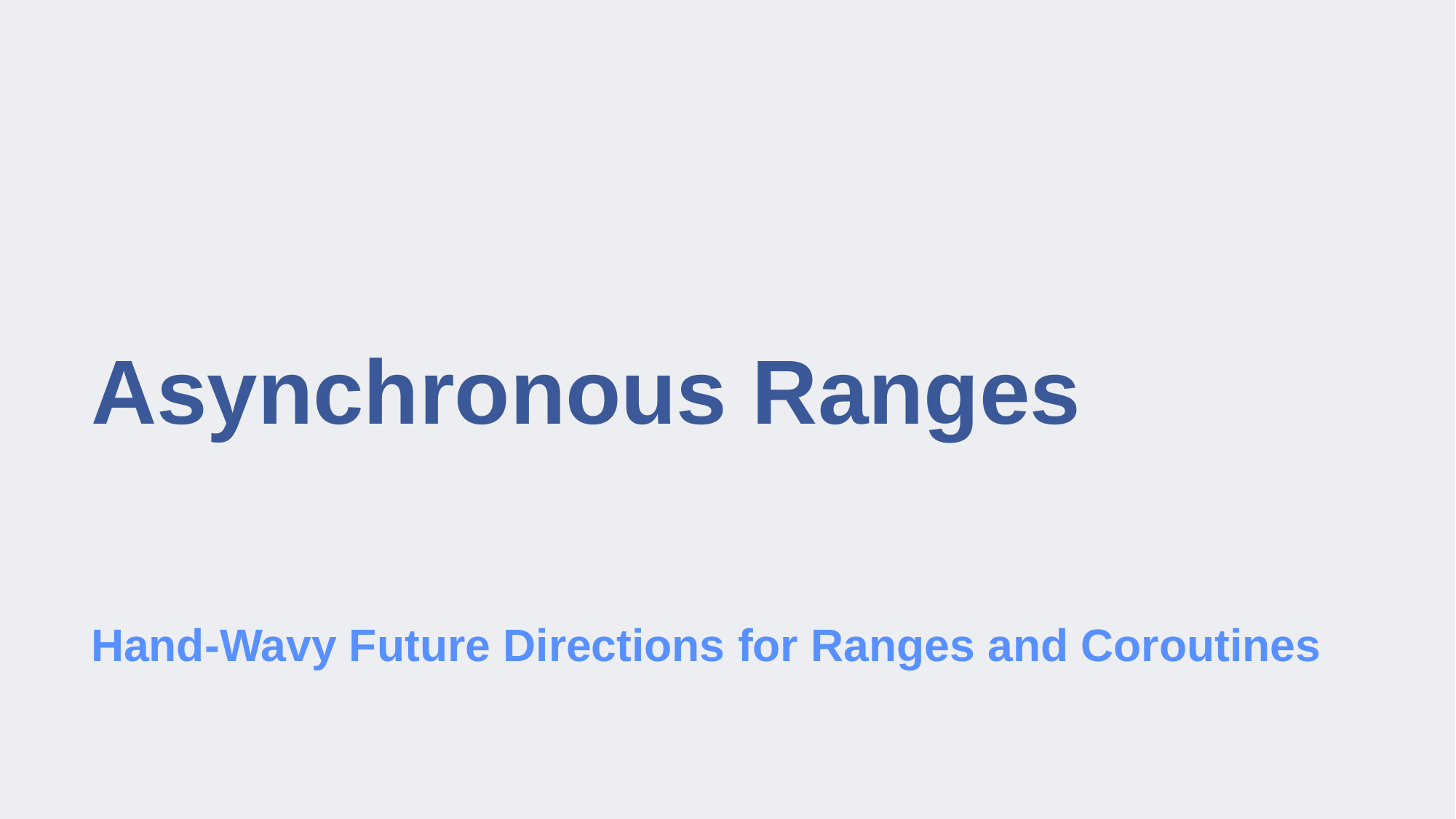

# Asynchronous Ranges
Hand-Wavy Future Directions for Ranges and Coroutines